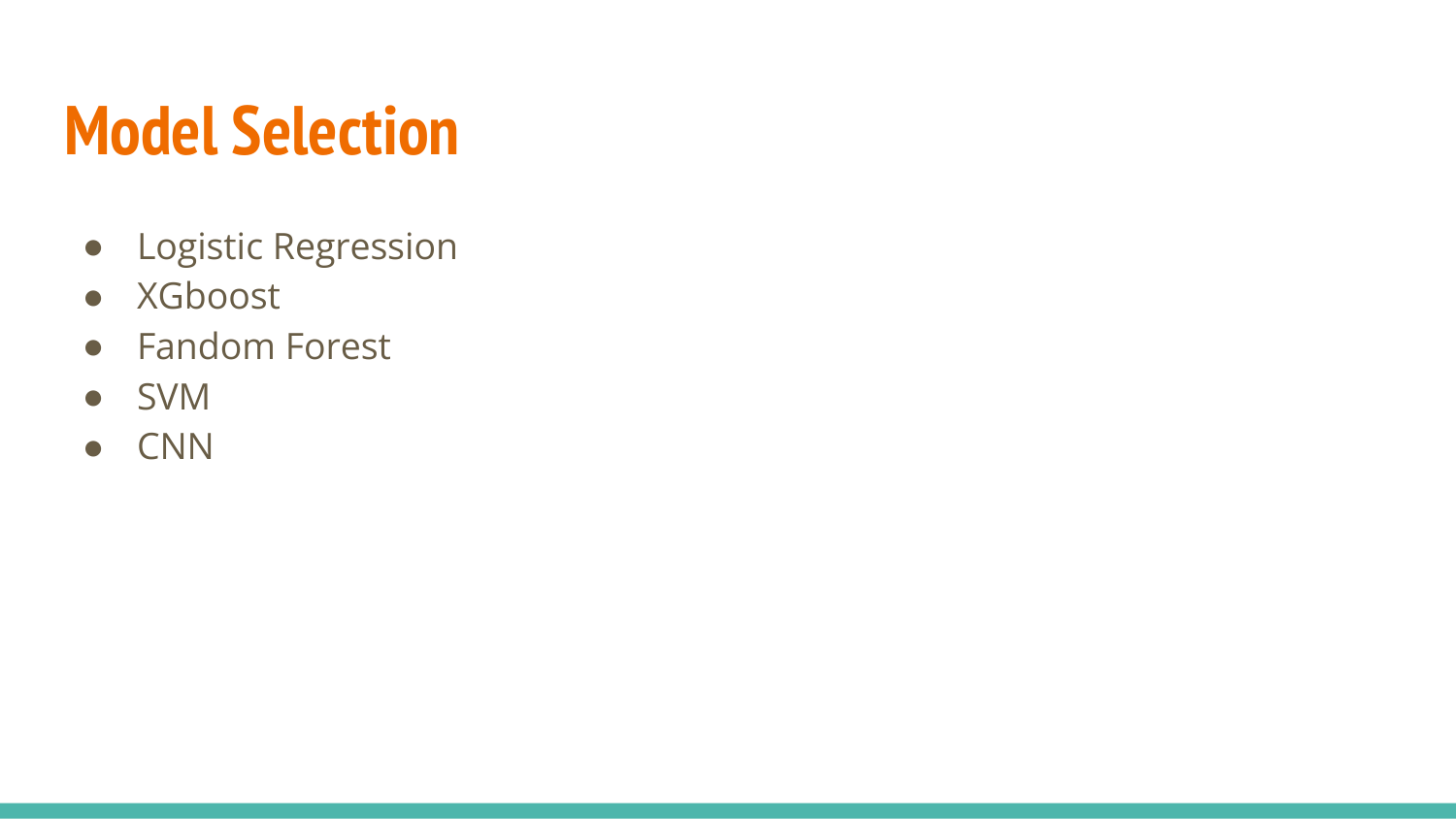

# Model Selection
Logistic Regression
XGboost
Fandom Forest
SVM
CNN